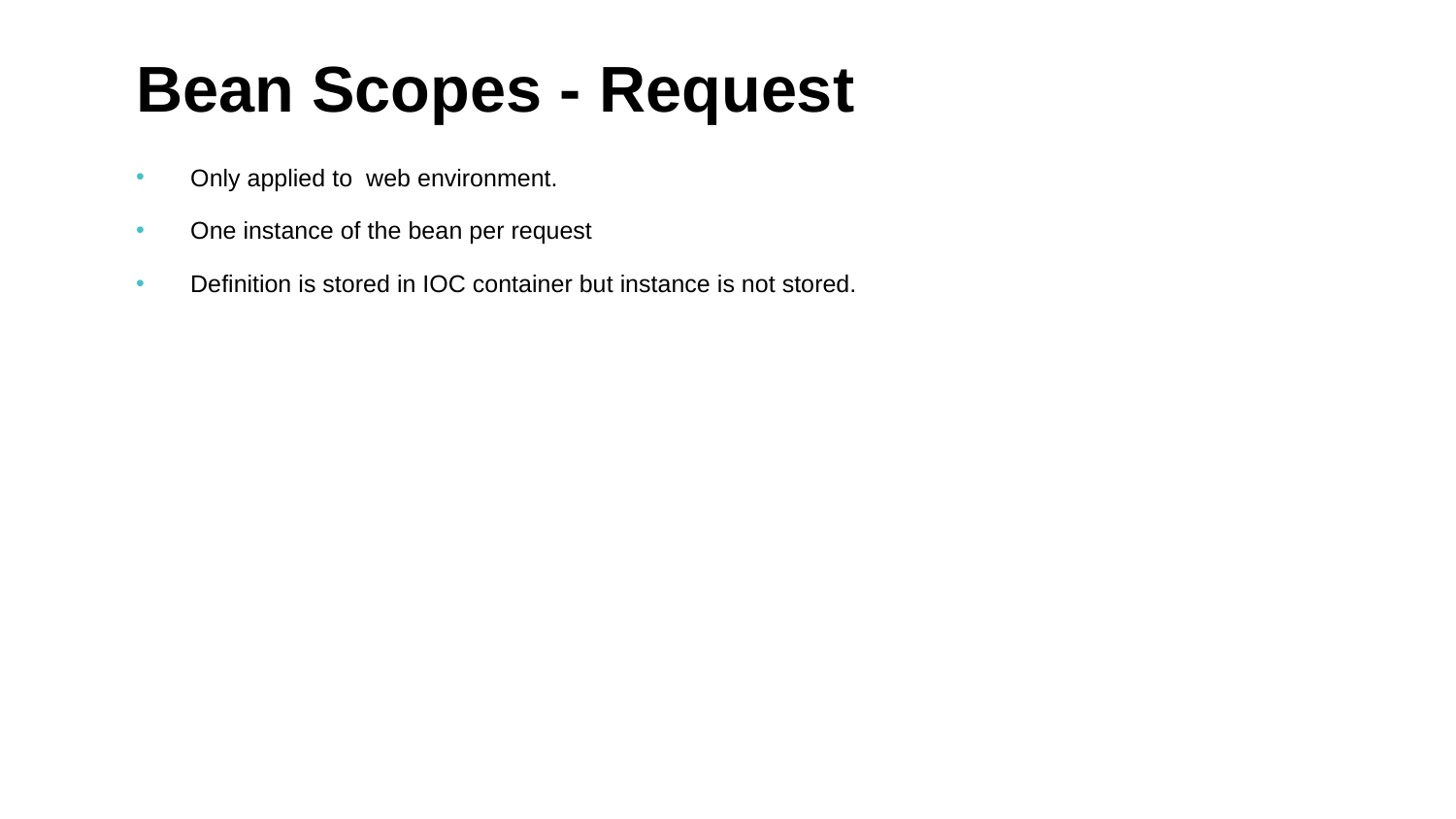

# Bean Scopes - Request
Only applied to  web environment.
One instance of the bean per request
Definition is stored in IOC container but instance is not stored.